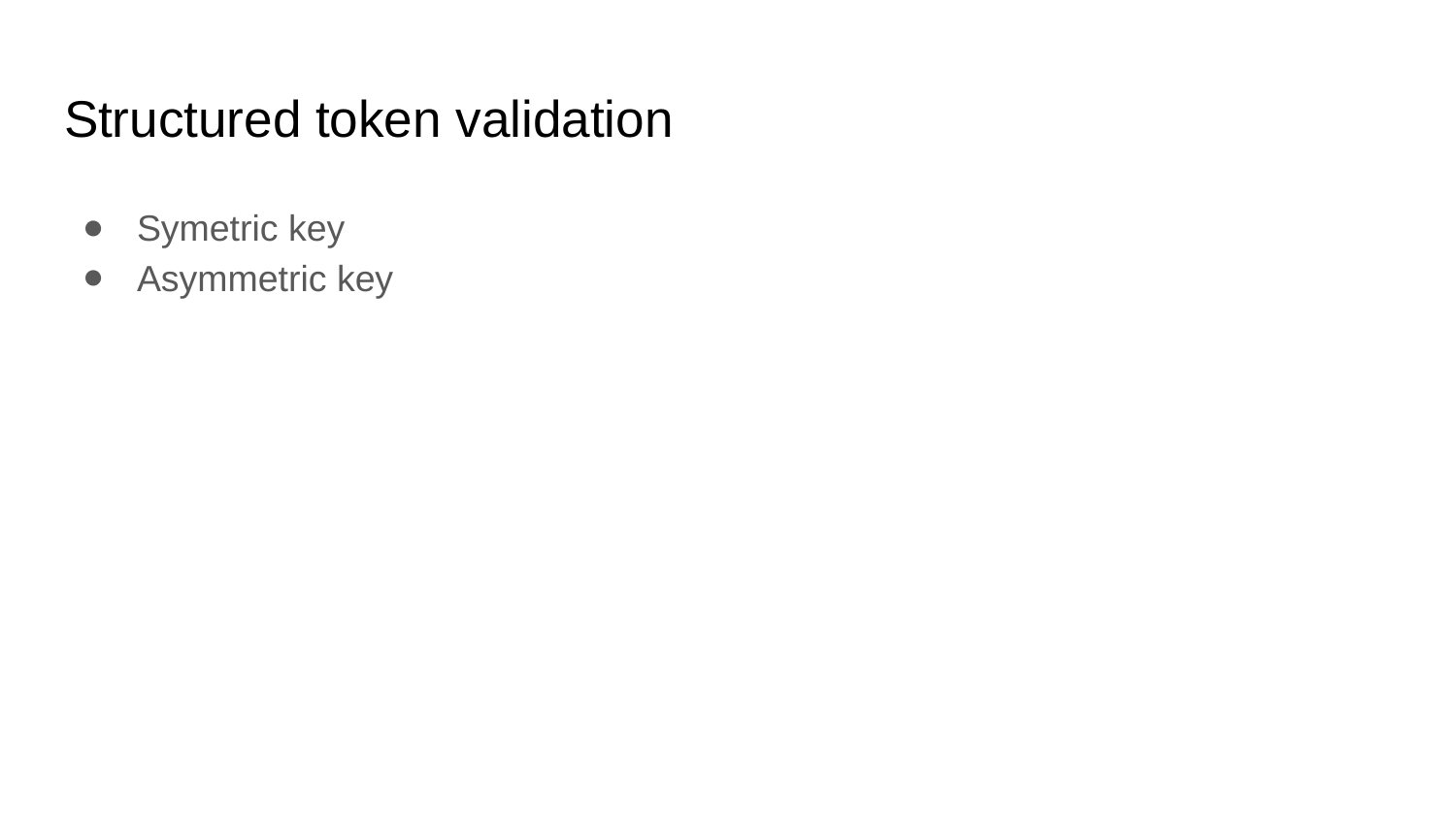

# Structured token validation
Symetric key
Asymmetric key